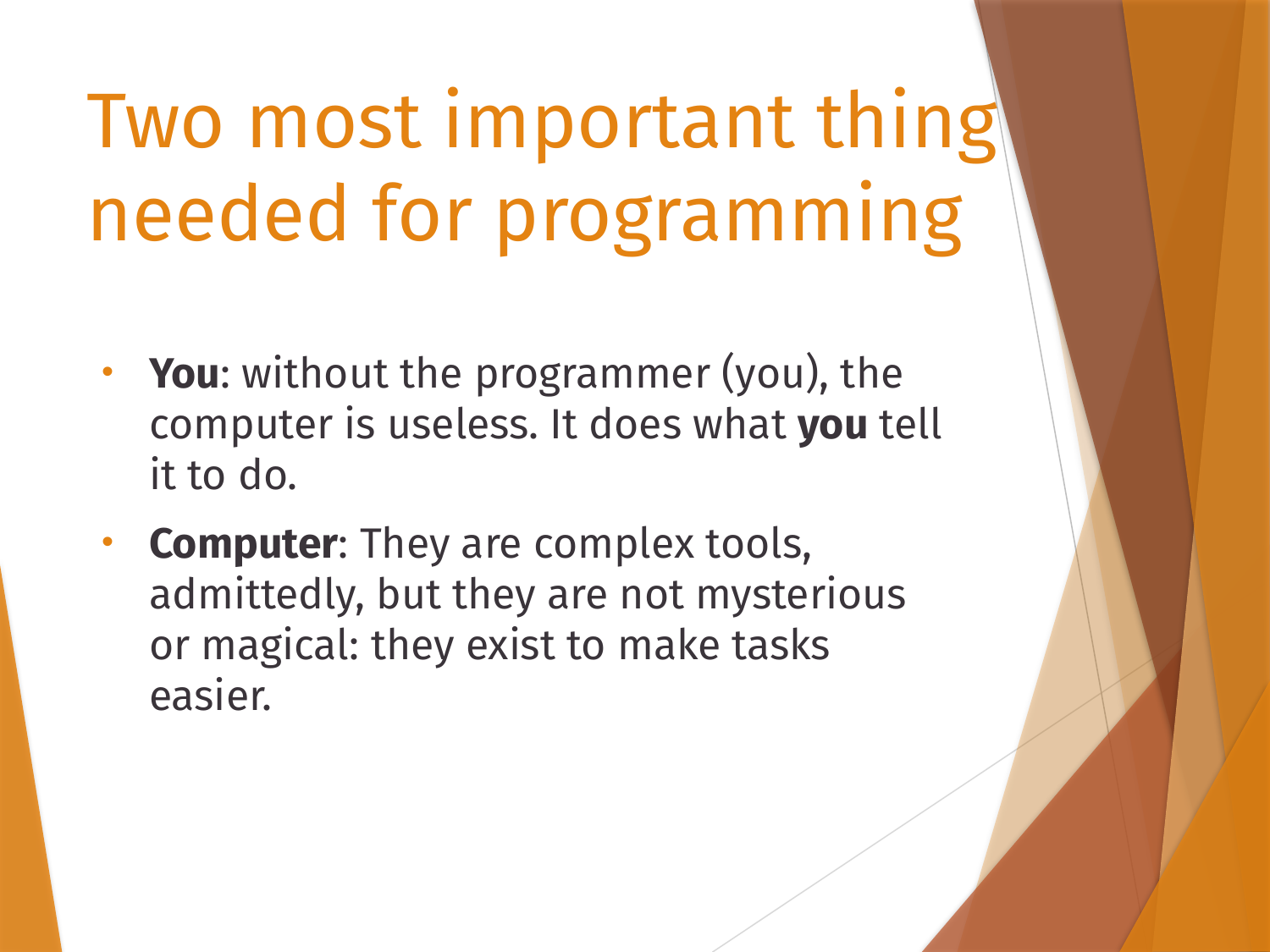

# Two most important thing needed for programming
You: without the programmer (you), the computer is useless. It does what you tell it to do.
Computer: They are complex tools, admittedly, but they are not mysterious or magical: they exist to make tasks easier.